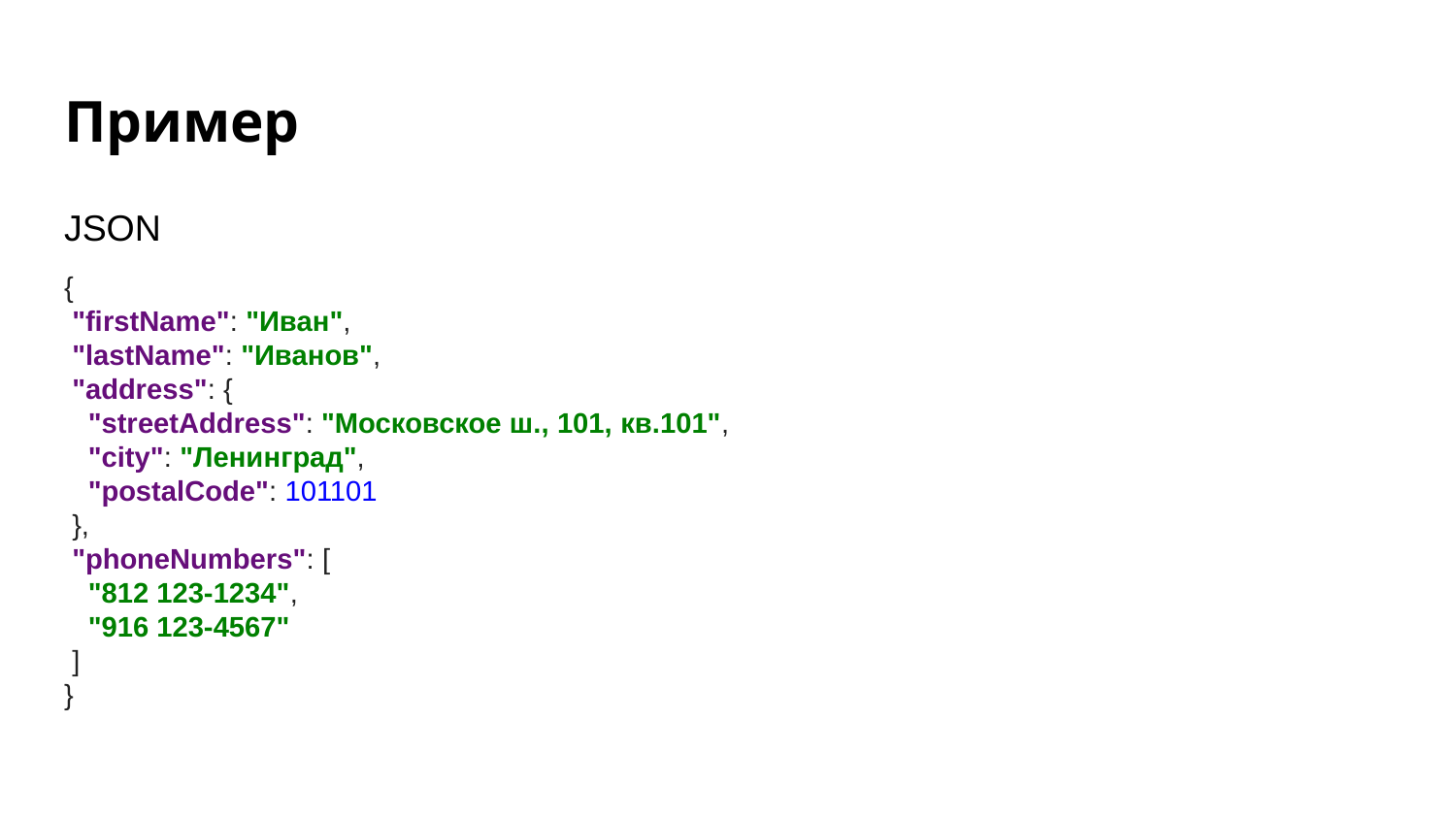

# Пример
JSON

{
 "firstName": "Иван",
 "lastName": "Иванов",
 "address": {
   "streetAddress": "Московское ш., 101, кв.101",
   "city": "Ленинград",
   "postalCode": 101101
 },
 "phoneNumbers": [
   "812 123-1234",
   "916 123-4567"
 ]
}